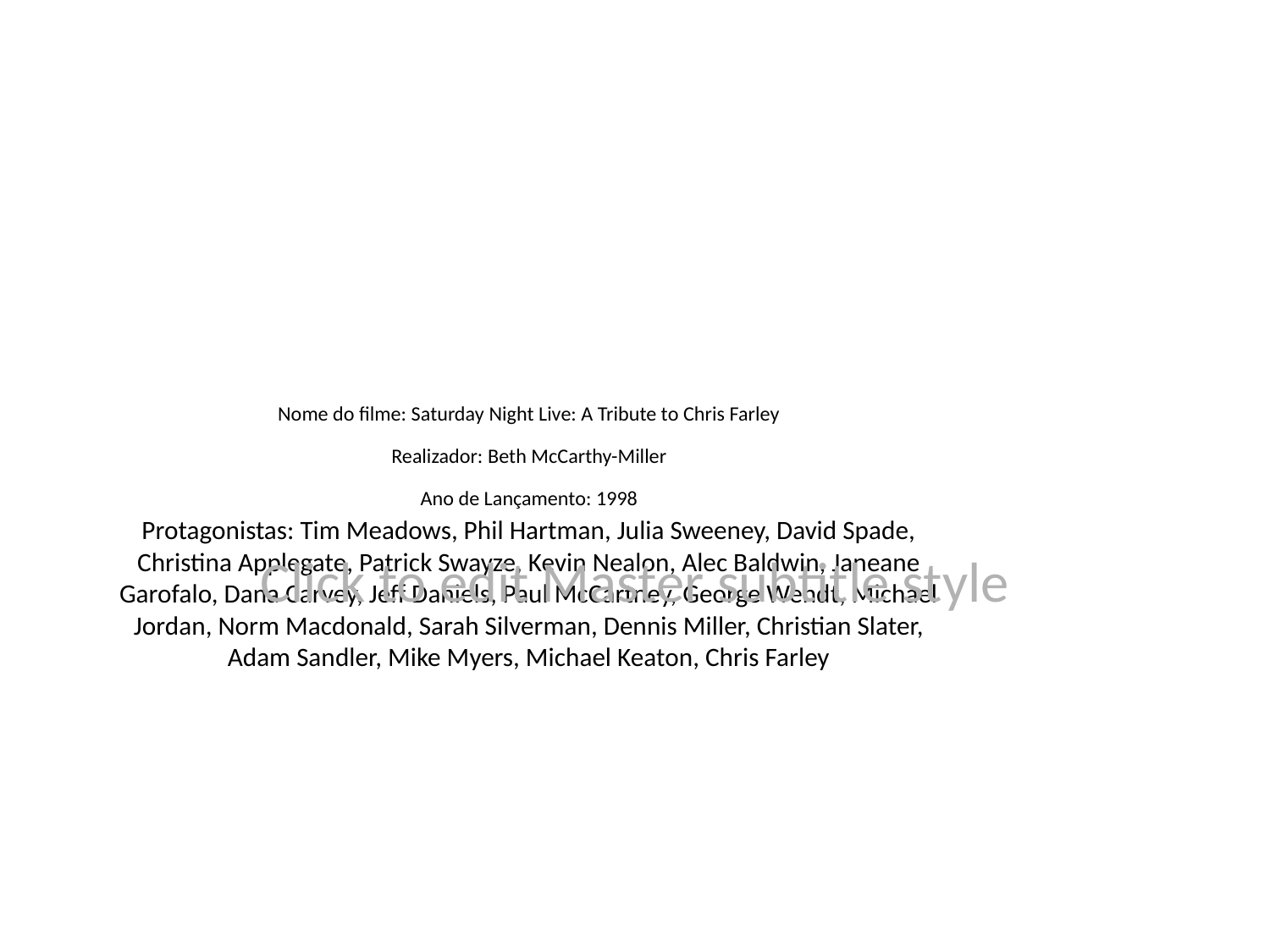

# Nome do filme: Saturday Night Live: A Tribute to Chris Farley
Realizador: Beth McCarthy-Miller
Ano de Lançamento: 1998
Protagonistas: Tim Meadows, Phil Hartman, Julia Sweeney, David Spade, Christina Applegate, Patrick Swayze, Kevin Nealon, Alec Baldwin, Janeane Garofalo, Dana Carvey, Jeff Daniels, Paul McCartney, George Wendt, Michael Jordan, Norm Macdonald, Sarah Silverman, Dennis Miller, Christian Slater, Adam Sandler, Mike Myers, Michael Keaton, Chris Farley
Click to edit Master subtitle style